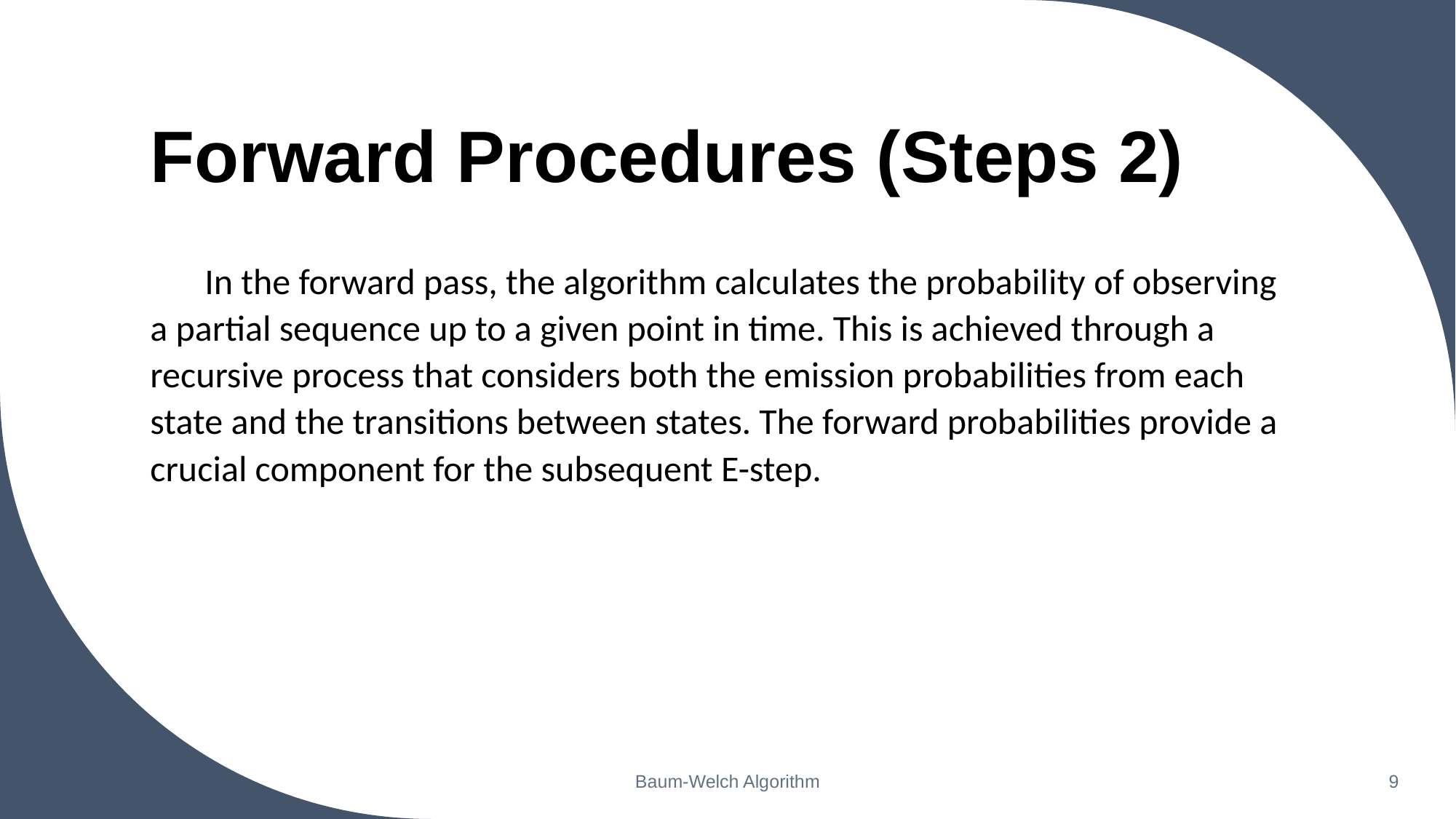

# Forward Procedures (Steps 2)
In the forward pass, the algorithm calculates the probability of observing a partial sequence up to a given point in time. This is achieved through a recursive process that considers both the emission probabilities from each state and the transitions between states. The forward probabilities provide a crucial component for the subsequent E-step.
Baum-Welch Algorithm
9